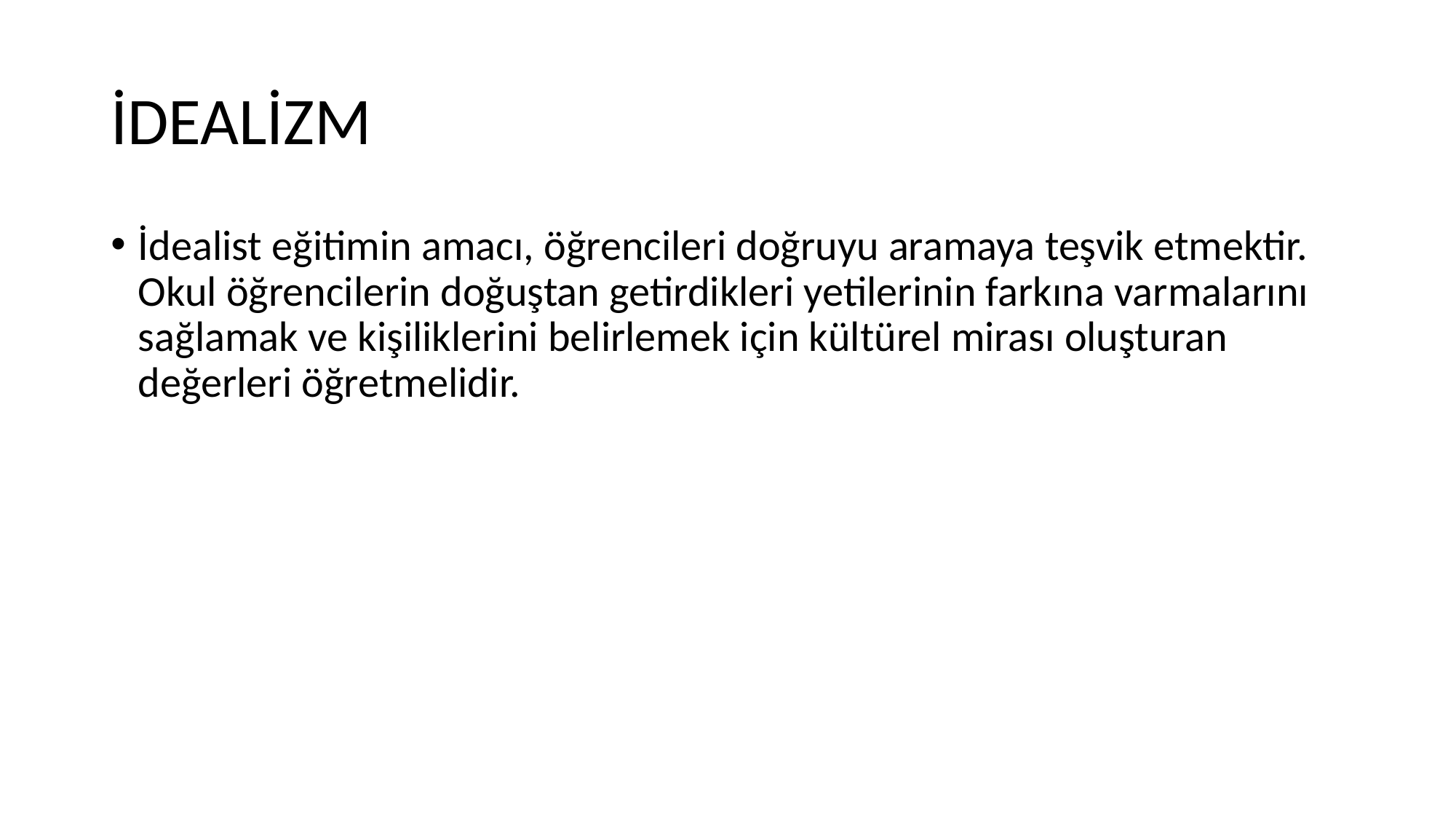

# İDEALİZM
İdealist eğitimin amacı, öğrencileri doğruyu aramaya teşvik etmektir. Okul öğrencilerin doğuştan getirdikleri yetilerinin farkına varmalarını sağlamak ve kişiliklerini belirlemek için kültürel mirası oluşturan değerleri öğretmelidir.